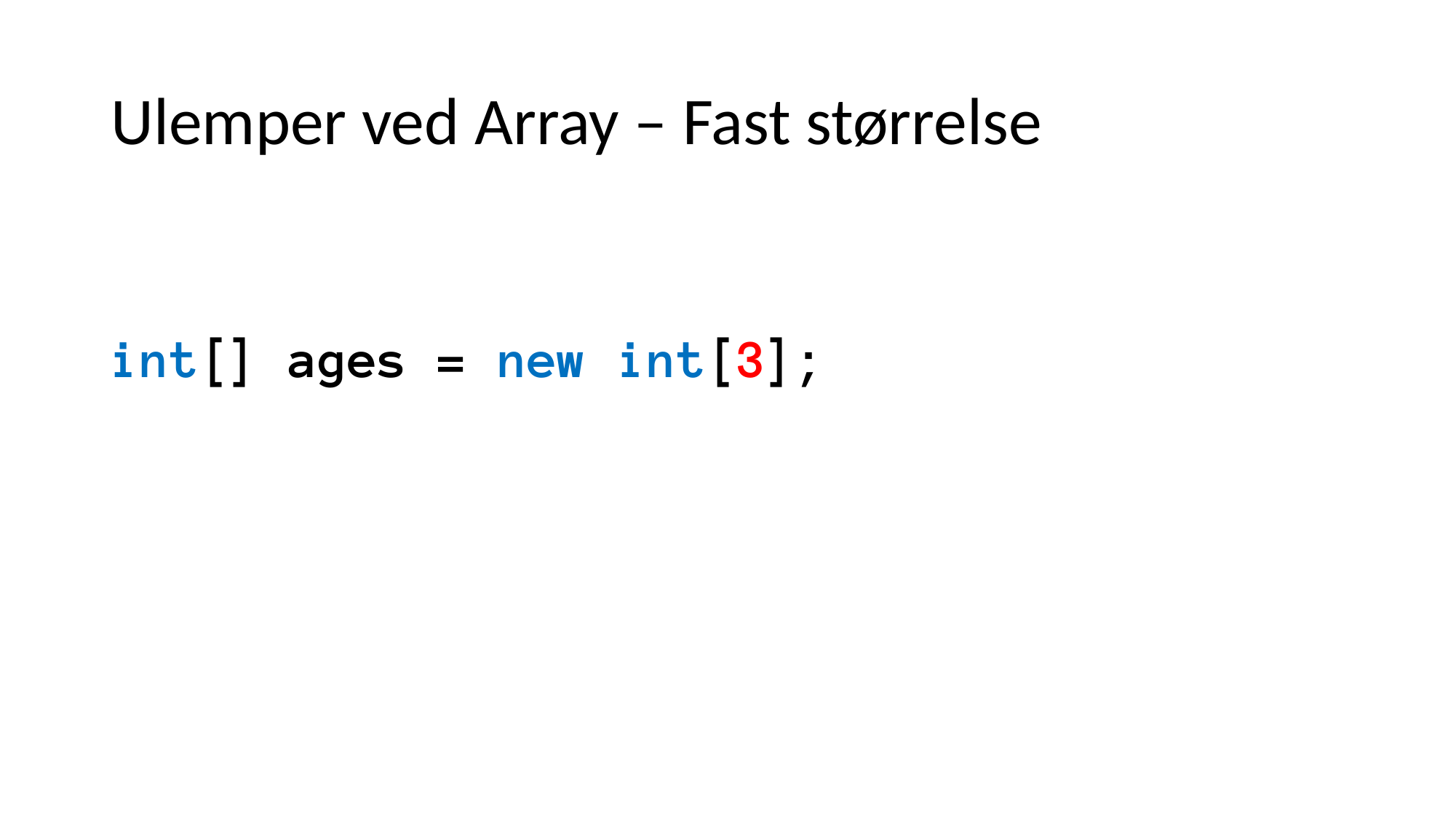

# Ulemper ved Array – Fast størrelse
int[] ages = new int[3];